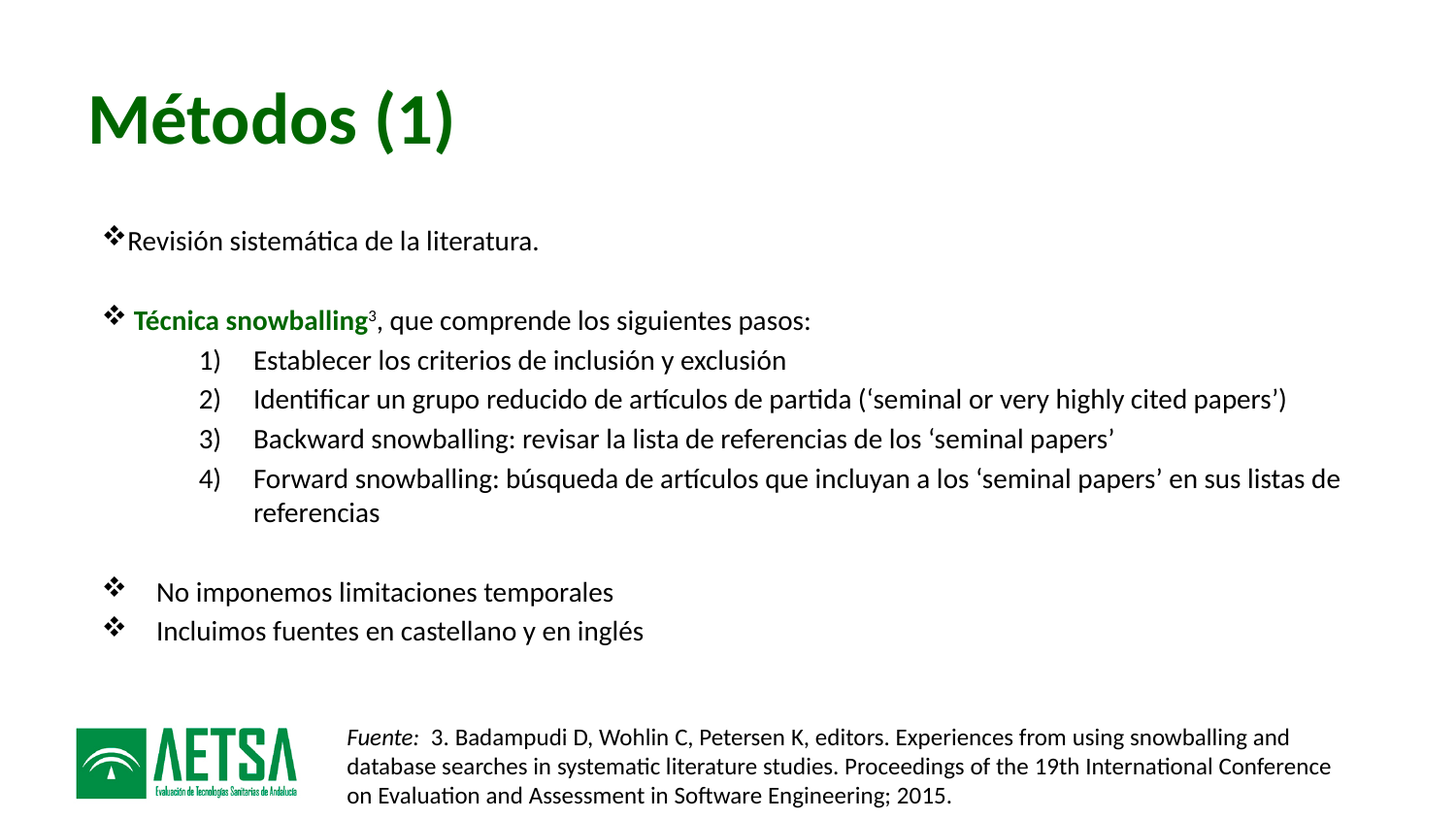

# Métodos (1)
Revisión sistemática de la literatura.

 Técnica snowballing3, que comprende los siguientes pasos:
Establecer los criterios de inclusión y exclusión
Identificar un grupo reducido de artículos de partida (‘seminal or very highly cited papers’)
Backward snowballing: revisar la lista de referencias de los ‘seminal papers’
Forward snowballing: búsqueda de artículos que incluyan a los ‘seminal papers’ en sus listas de referencias

No imponemos limitaciones temporales
Incluimos fuentes en castellano y en inglés
Fuente:  3. Badampudi D, Wohlin C, Petersen K, editors. Experiences from using snowballing and database searches in systematic literature studies. Proceedings of the 19th International Conference on Evaluation and Assessment in Software Engineering; 2015.